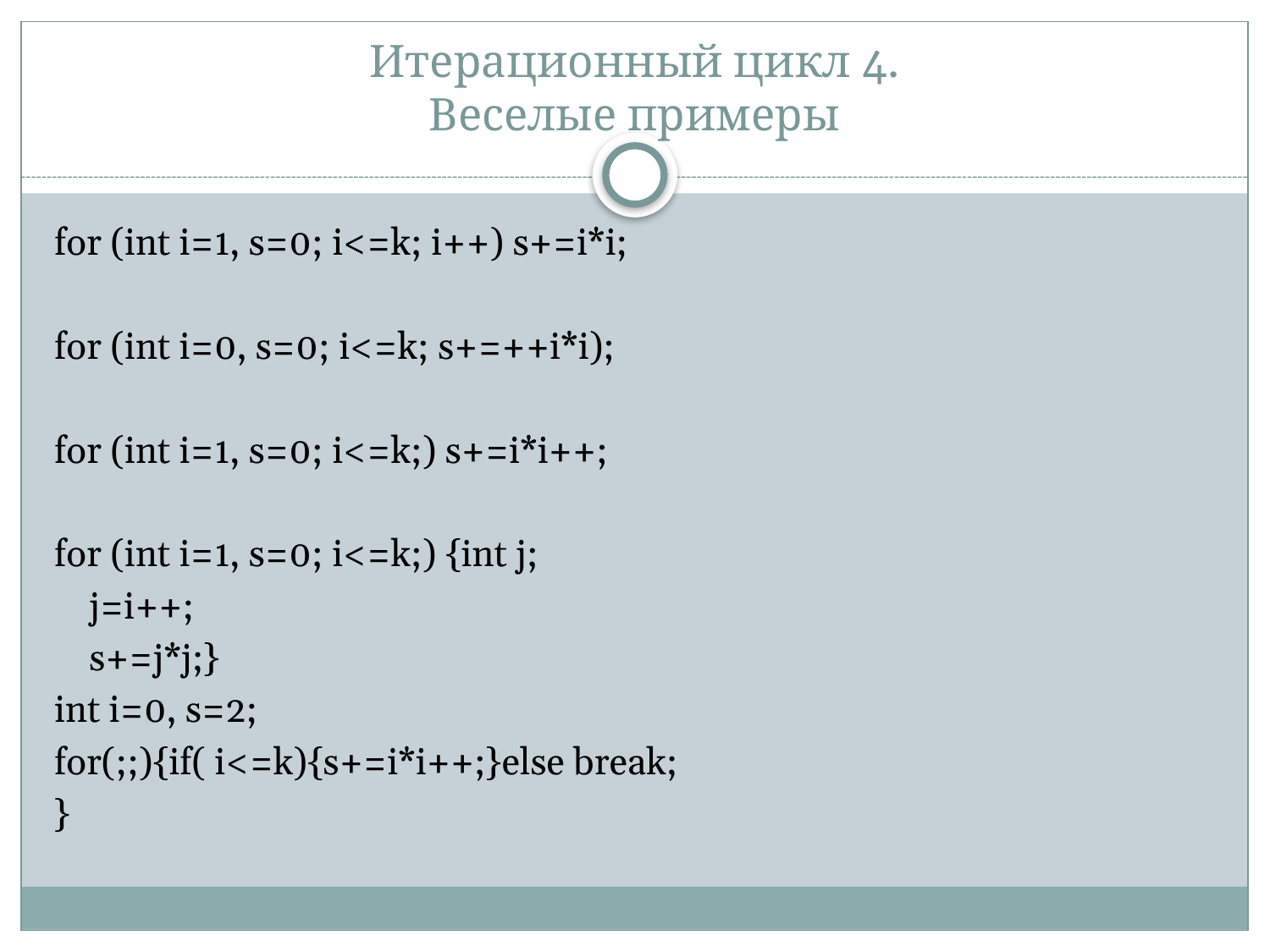

# Итерационный цикл 4. Веселые примеры
for (int i=1, s=0; i<=k; i++) s+=i*i;

for (int i=0, s=0; i<=k; s+=++i*i);

for (int i=1, s=0; i<=k;) s+=i*i++;

for (int i=1, s=0; i<=k;) {int j;
					j=i++;
					s+=j*j;}
int i=0, s=2;
for(;;){if( i<=k){s+=i*i++;}else break;
}